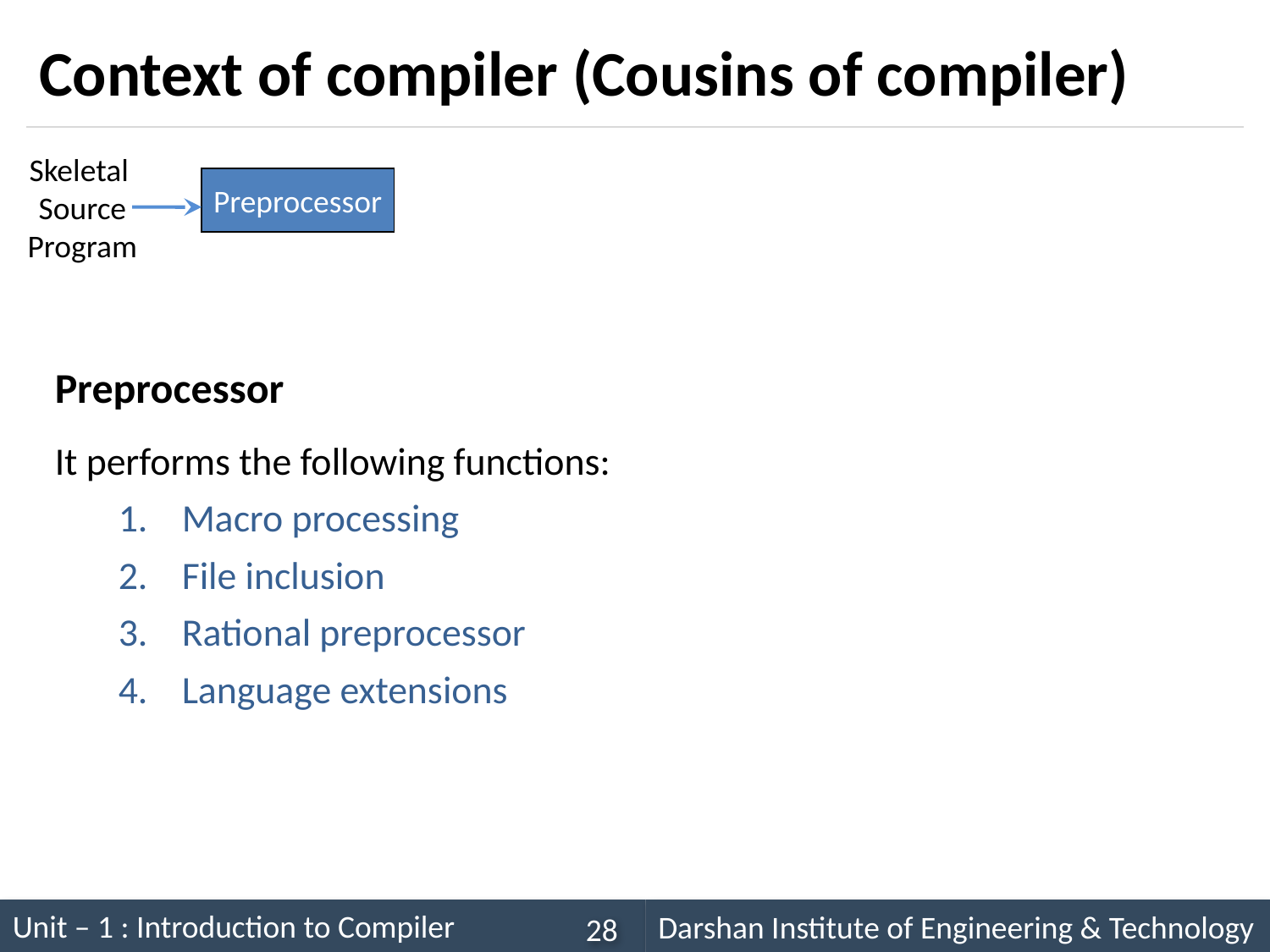

# Context of compiler (Cousins of compiler)
Skeletal
Source Program
Preprocessor

Preprocessor
It performs the following functions:
Macro processing
File inclusion
Rational preprocessor
Language extensions